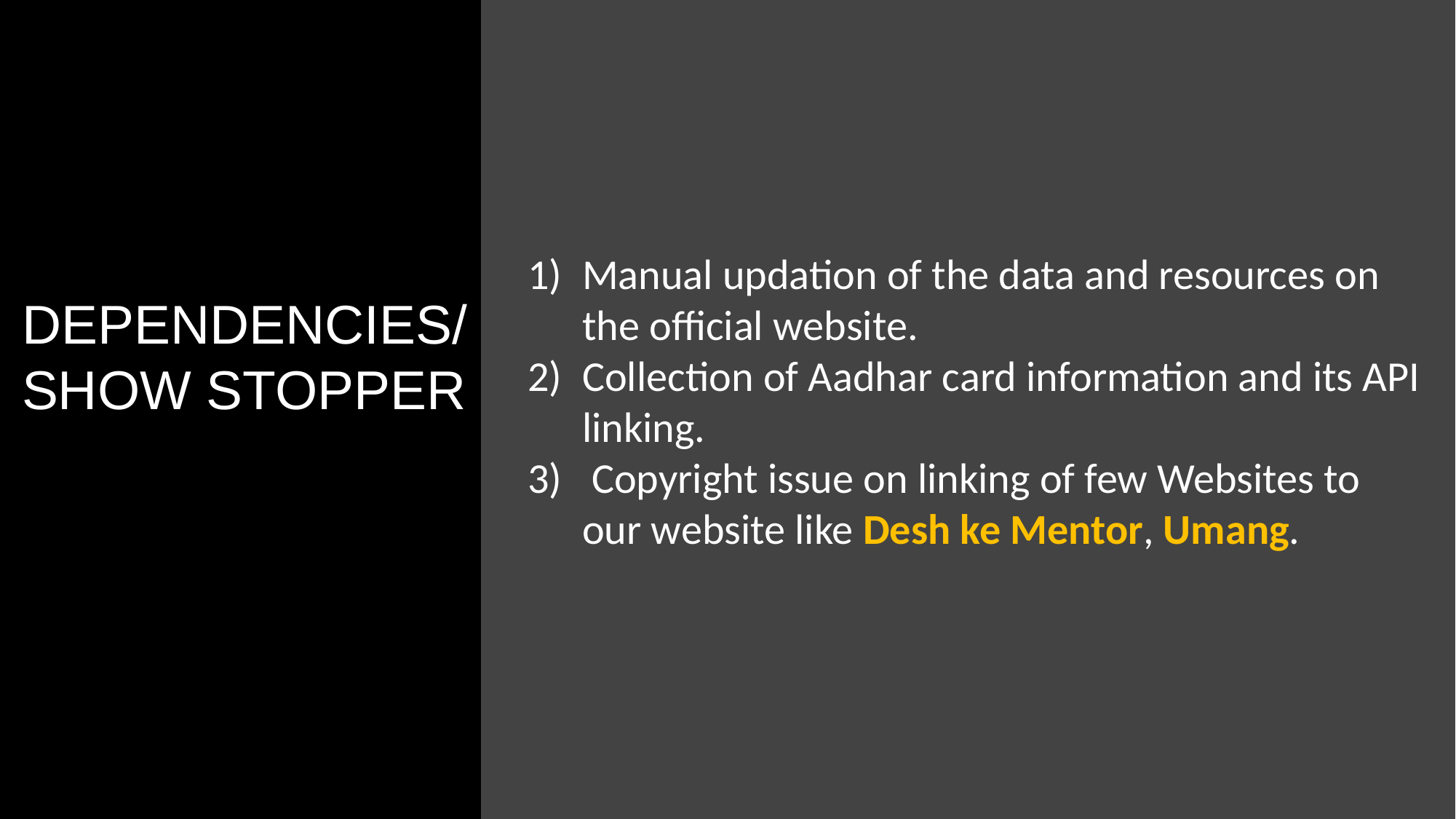

Manual updation of the data and resources on the official website.
Collection of Aadhar card information and its API linking.
 Copyright issue on linking of few Websites to our website like Desh ke Mentor, Umang.
DEPENDENCIES/SHOW STOPPER